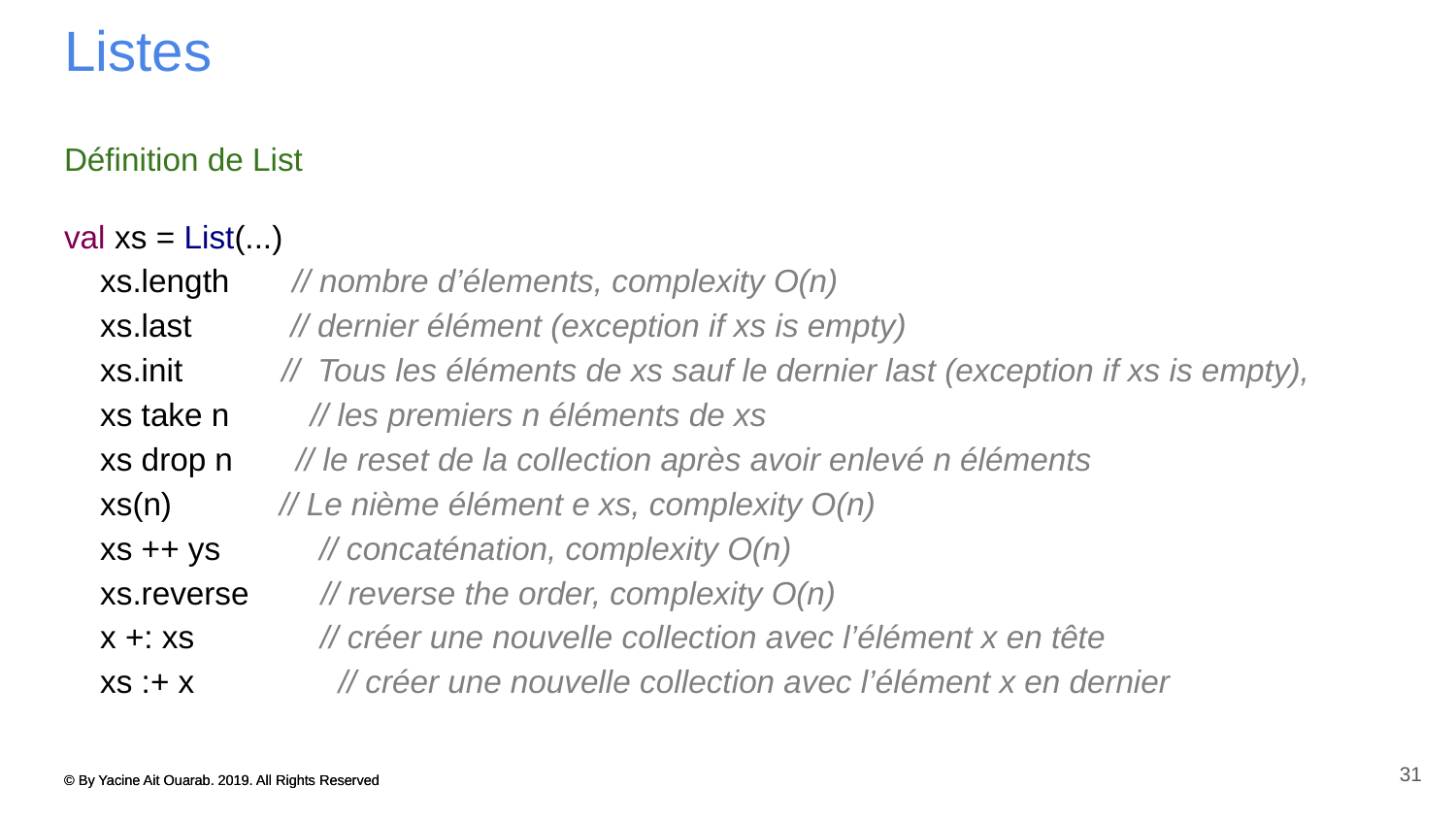

# Listes

Définition de List
val xs = List(...)
    xs.length       // nombre d’élements, complexity O(n)
    xs.last           // dernier élément (exception if xs is empty)
    xs.init           //  Tous les éléments de xs sauf le dernier last (exception if xs is empty),
    xs take n         // les premiers n éléments de xs
    xs drop n       // le reset de la collection après avoir enlevé n éléments
    xs(n)            // Le nième élément e xs, complexity O(n)
    xs ++ ys           // concaténation, complexity O(n)
    xs.reverse        // reverse the order, complexity O(n)
    x +: xs              // créer une nouvelle collection avec l’élément x en tête
    xs :+ x                // créer une nouvelle collection avec l’élément x en dernier
31